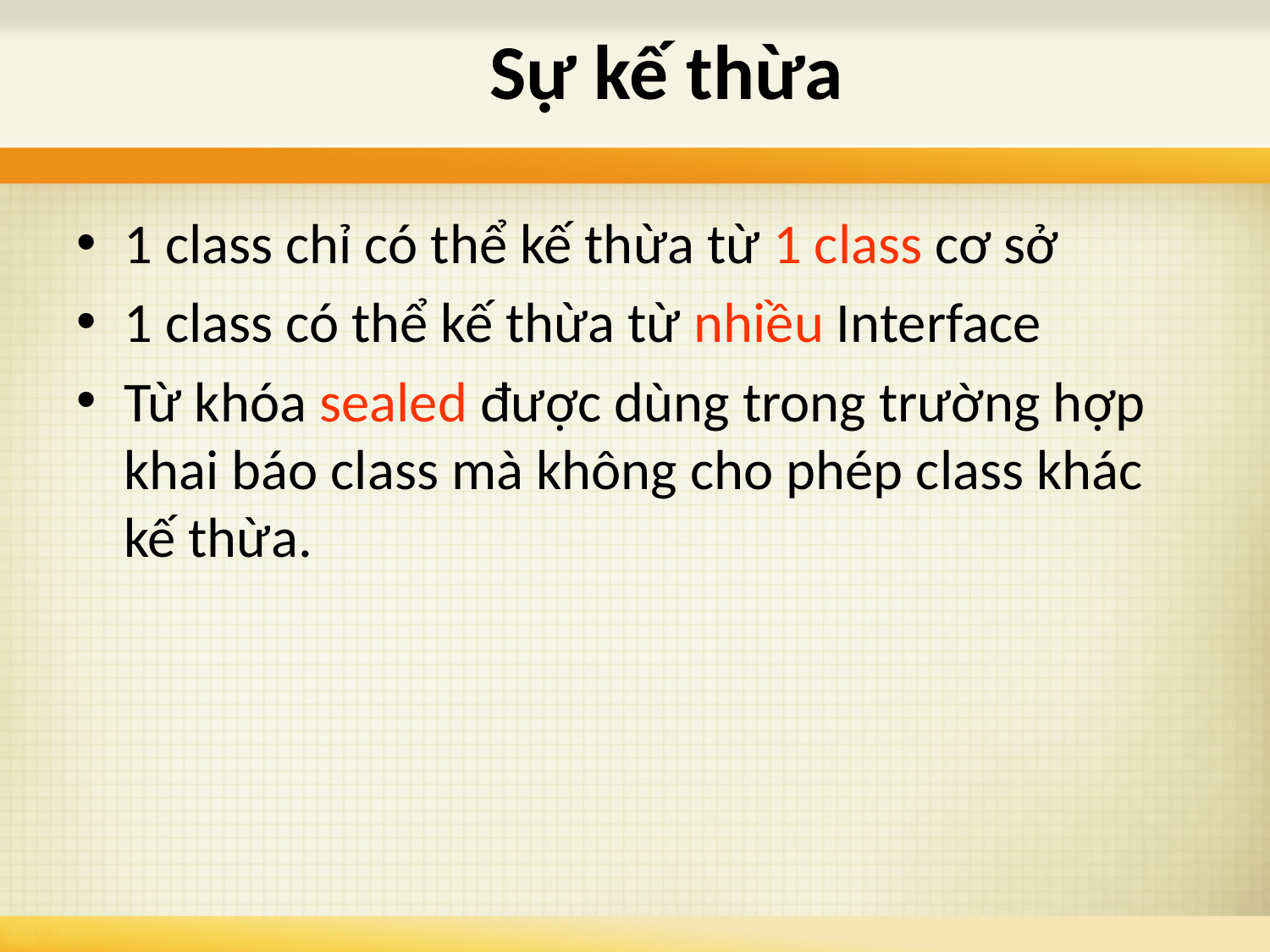

# Sự kế thừa
1 class chỉ có thể kế thừa từ 1 class cơ sở
1 class có thể kế thừa từ nhiều Interface
Từ khóa sealed được dùng trong trường hợp khai báo class mà không cho phép class khác kế thừa.